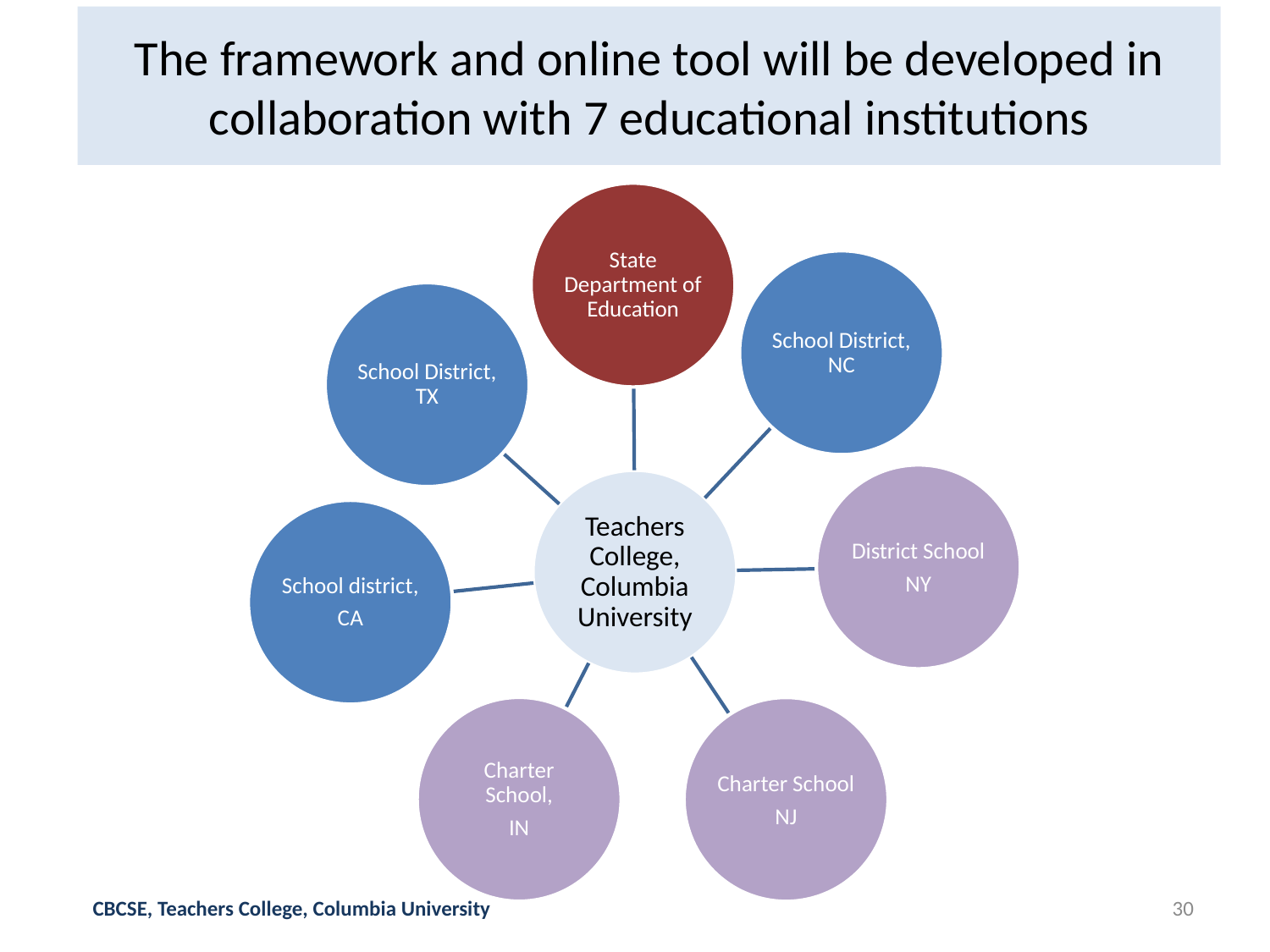

# The framework and online tool will be developed in collaboration with 7 educational institutions
Teachers College, Columbia University

State Department of Education

School District, NC

District School
NY

Charter School
NJ

Charter School,
IN

School district,
CA

School District, TX
CBCSE, Teachers College, Columbia University
30